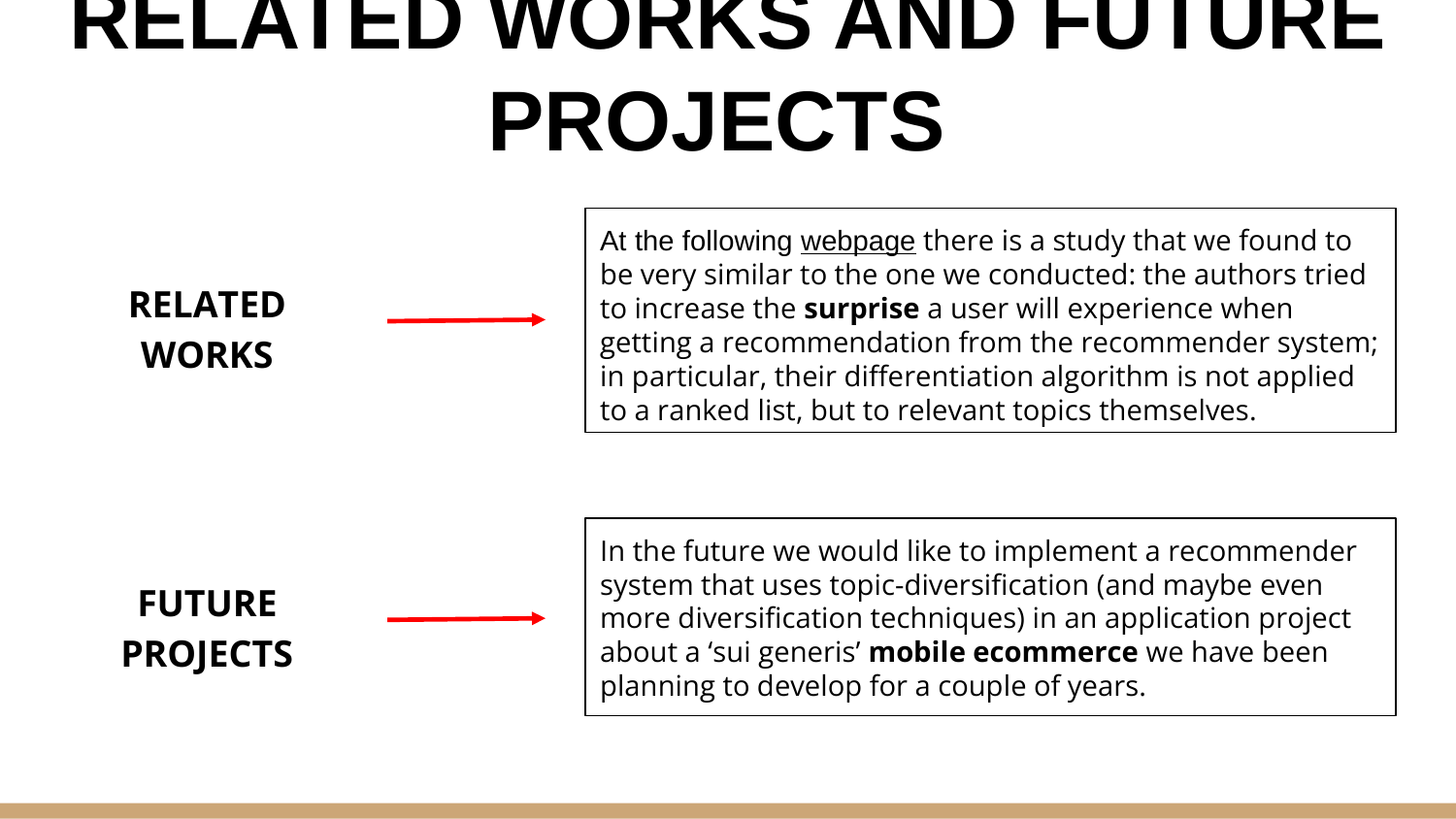

# RELATED WORKS AND FUTURE PROJECTS
At the following webpage there is a study that we found to be very similar to the one we conducted: the authors tried to increase the surprise a user will experience when getting a recommendation from the recommender system; in particular, their differentiation algorithm is not applied to a ranked list, but to relevant topics themselves.

RELATED WORKS

In the future we would like to implement a recommender system that uses topic-diversification (and maybe even more diversification techniques) in an application project about a ‘sui generis’ mobile ecommerce we have been planning to develop for a couple of years.
FUTURE PROJECTS